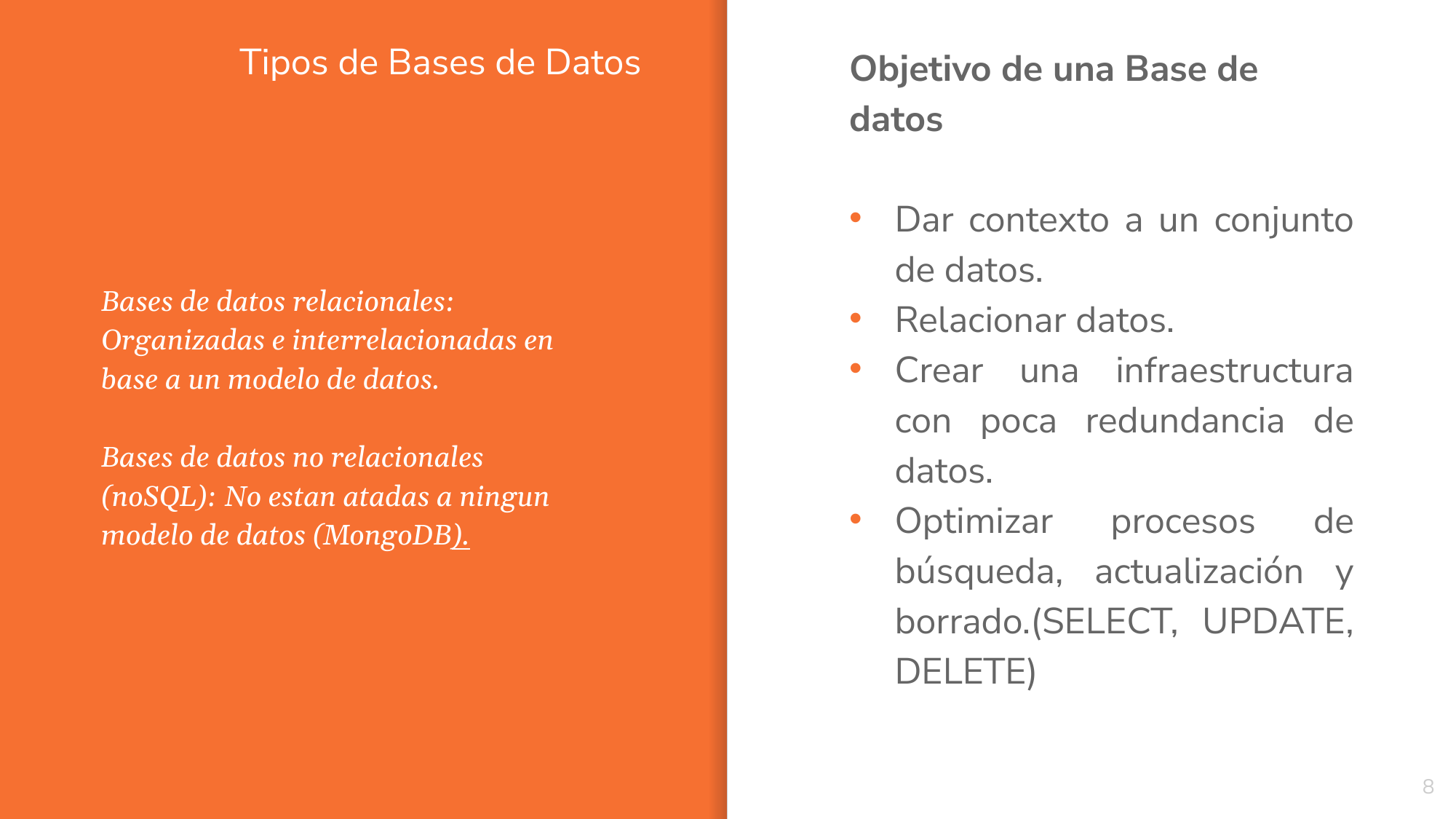

# Tipos de Bases de Datos
Objetivo de una Base de datos

Dar contexto a un conjunto de datos.
Relacionar datos.
Crear una infraestructura con poca redundancia de datos.
Optimizar procesos de búsqueda, actualización y borrado.(SELECT, UPDATE, DELETE)
Bases de datos relacionales: Organizadas e interrelacionadas en base a un modelo de datos.

Bases de datos no relacionales (noSQL): No estan atadas a ningun modelo de datos (MongoDB).
8